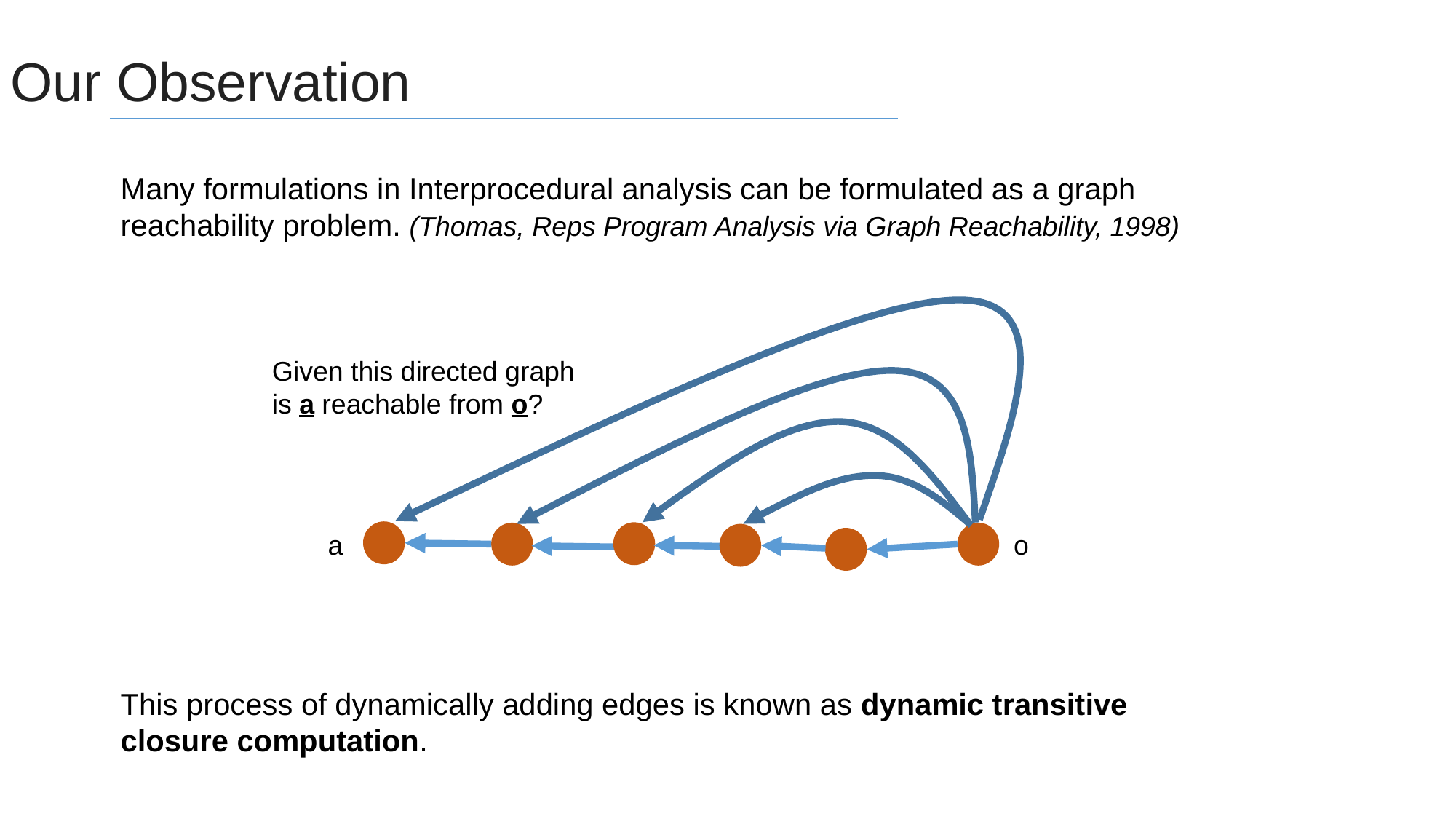

Our Observation
Many formulations in Interprocedural analysis can be formulated as a graph reachability problem. (Thomas, Reps Program Analysis via Graph Reachability, 1998)

Given this directed graph
is a reachable from o?

o
a

This process of dynamically adding edges is known as dynamic transitive
closure computation.